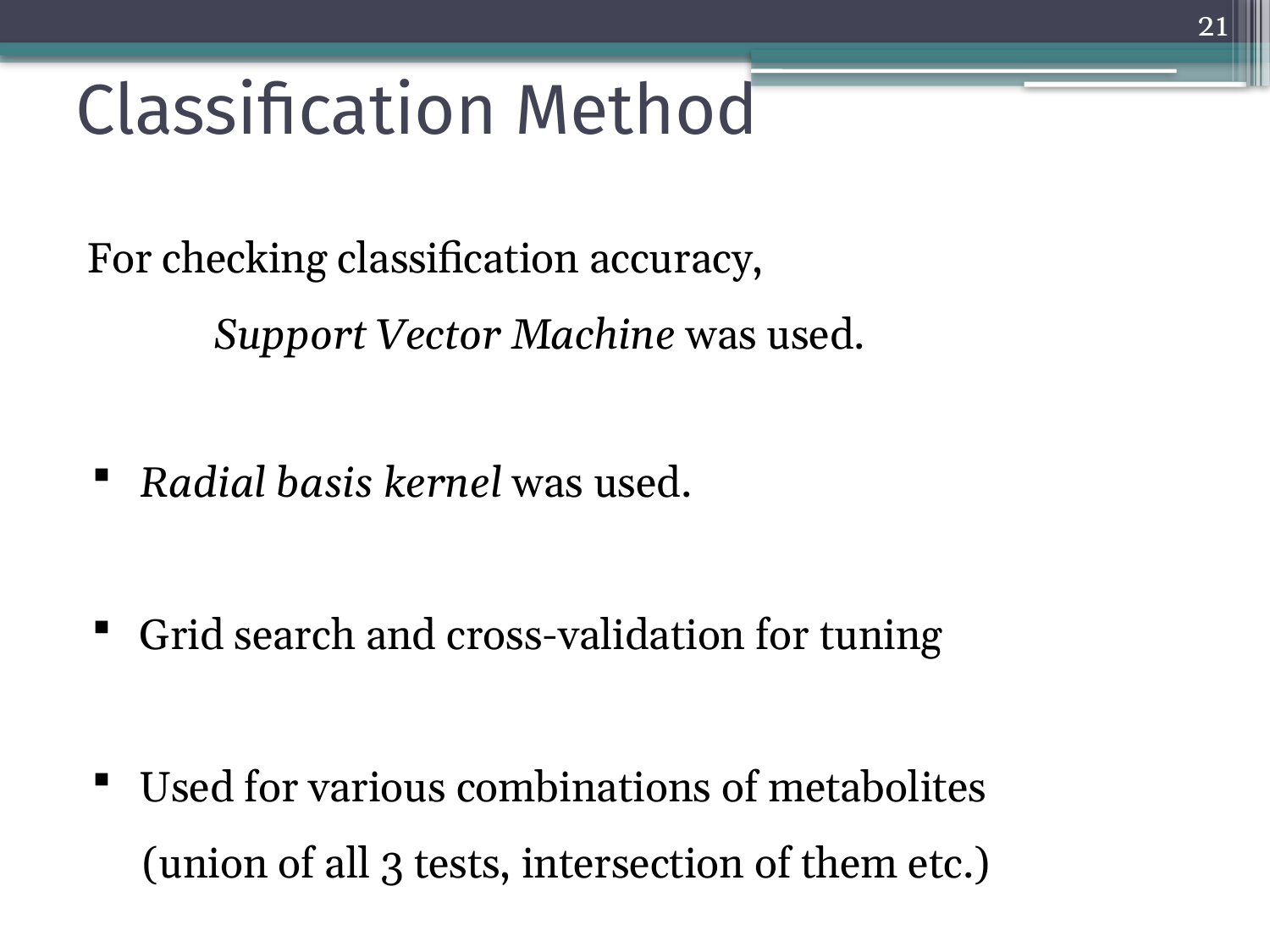

21
# Classification Method
For checking classification accuracy,
	Support Vector Machine was used.
Radial basis kernel was used.

Grid search and cross-validation for tuning

Used for various combinations of metabolites
     (union of all 3 tests, intersection of them etc.)